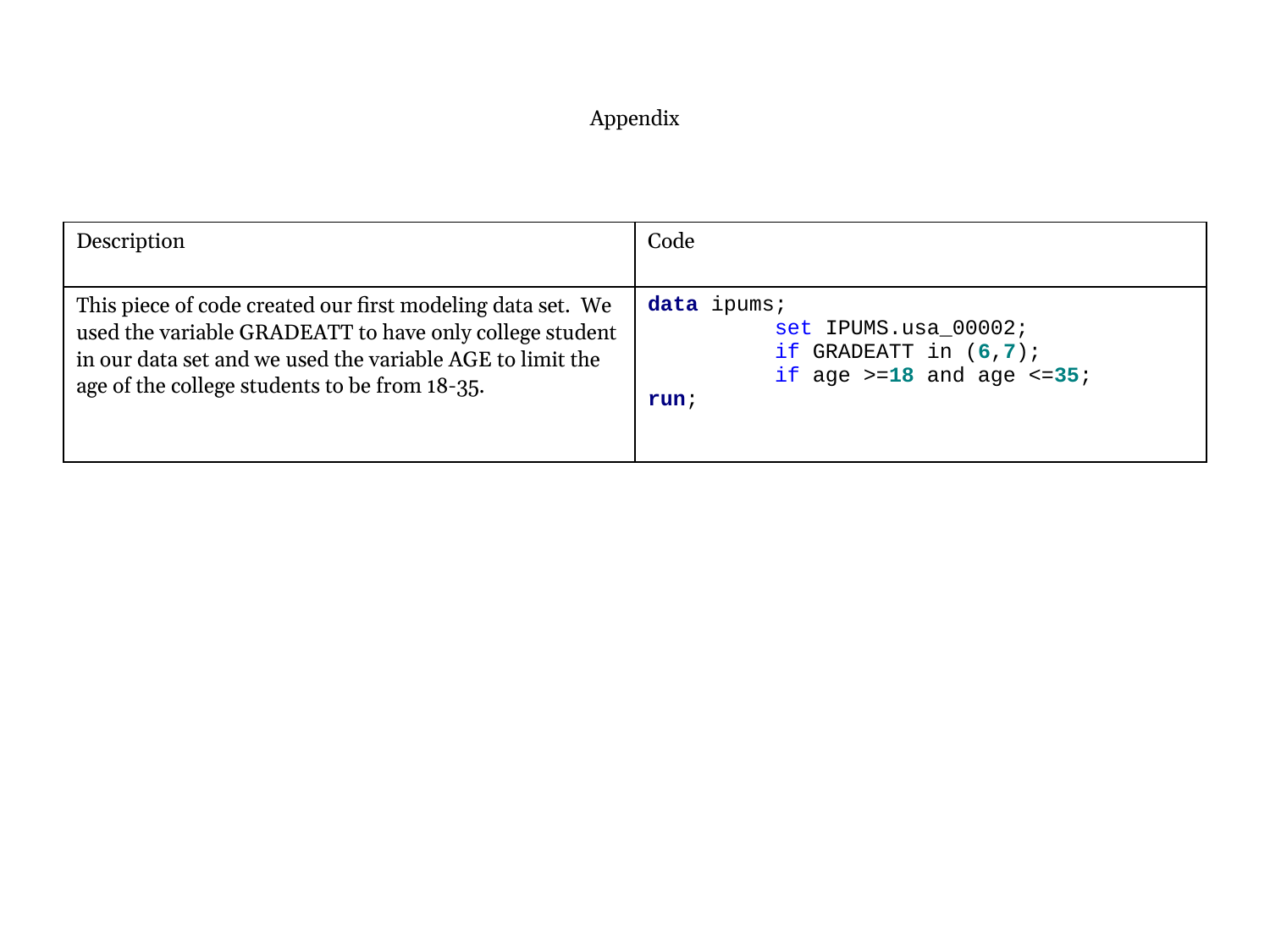

# Appendix
| Description | Code |
| --- | --- |
| This piece of code created our first modeling data set. We used the variable GRADEATT to have only college student in our data set and we used the variable AGE to limit the age of the college students to be from 18-35. | data ipums; set IPUMS.usa\_00002; if GRADEATT in (6,7); if age >=18 and age <=35; run; |